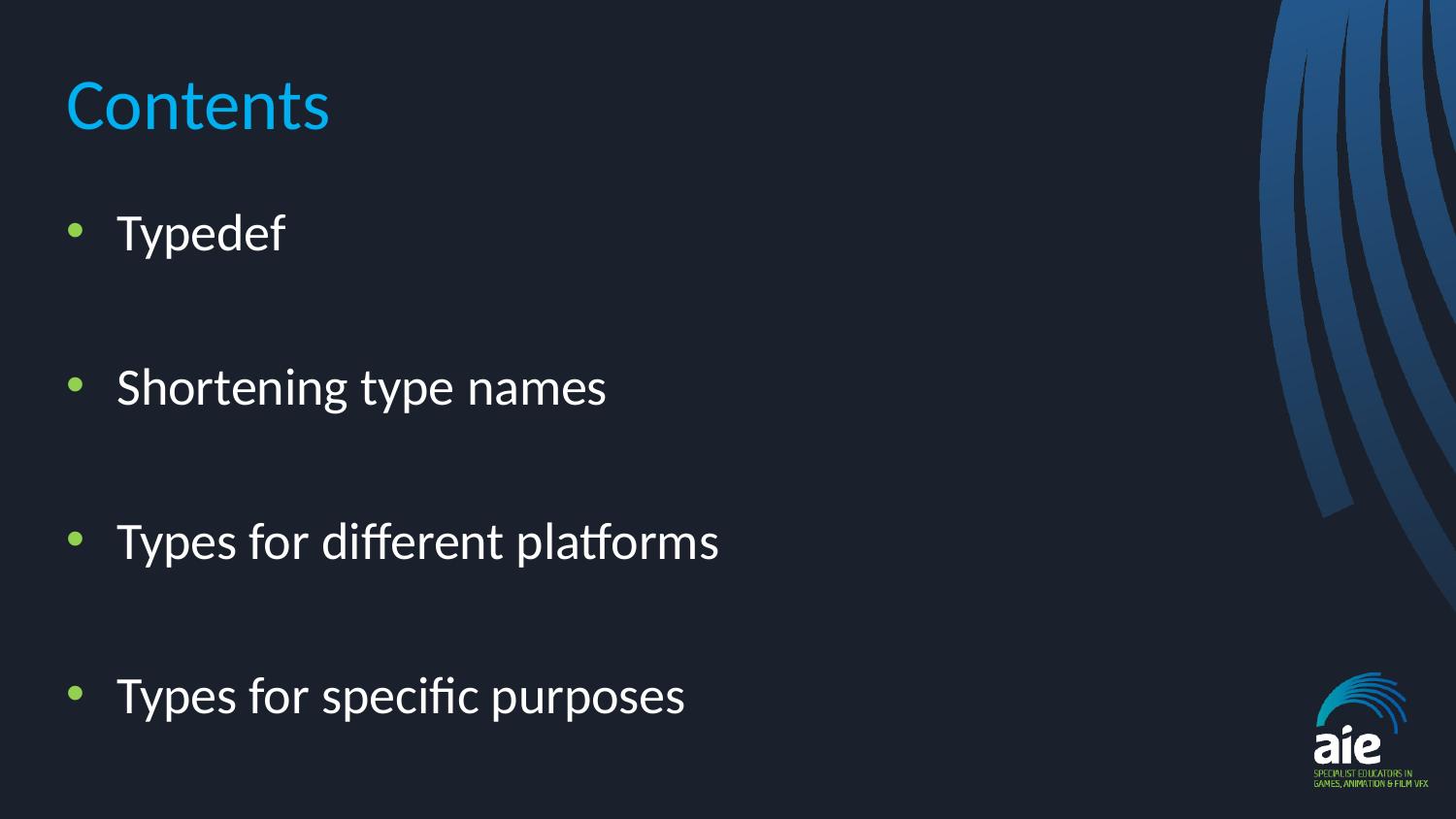

# Contents
Typedef

Shortening type names

Types for different platforms

Types for specific purposes